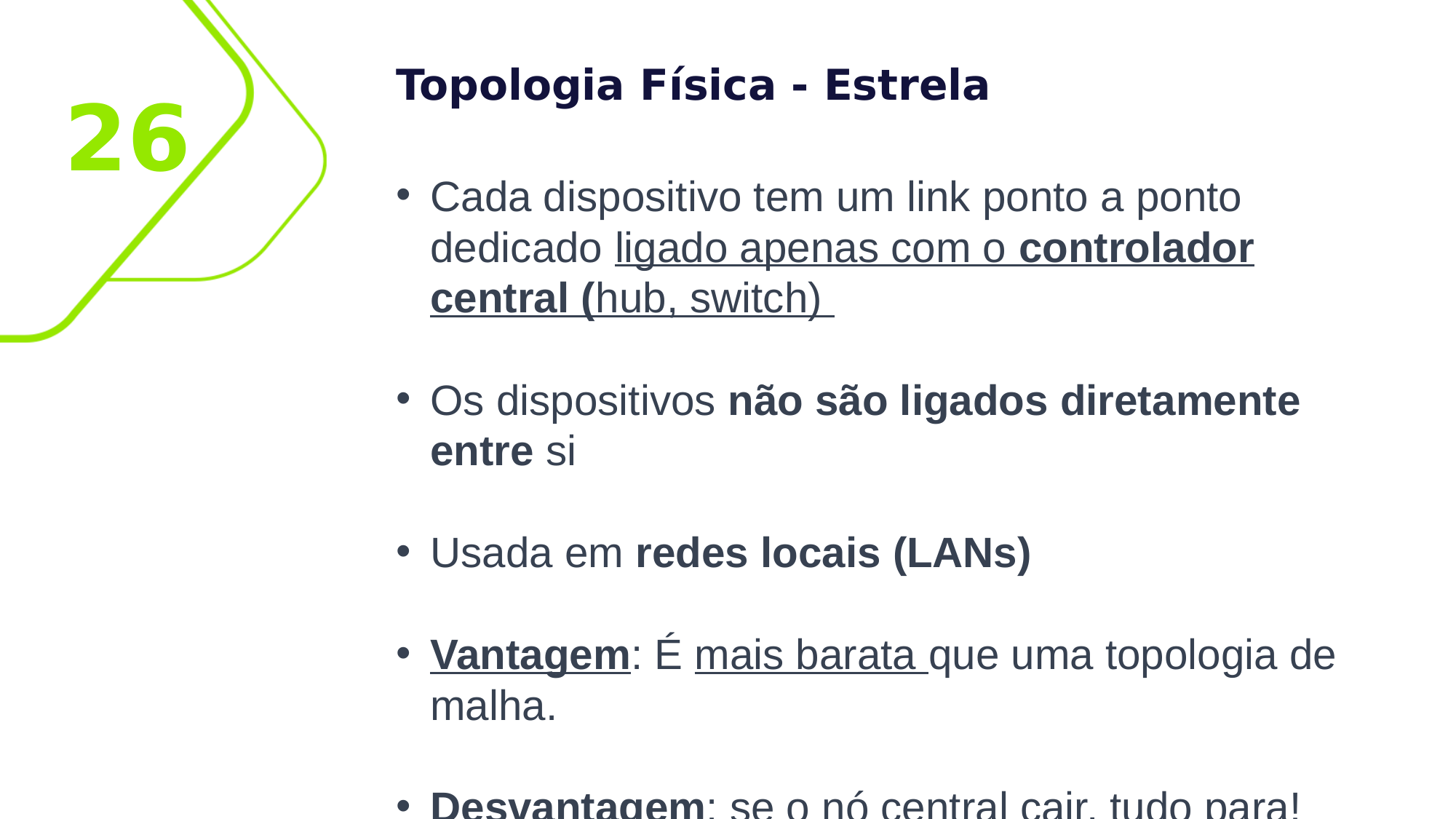

Topologia Física - Estrela
26
Cada dispositivo tem um link ponto a ponto dedicado ligado apenas com o controlador central (hub, switch)
Os dispositivos não são ligados diretamente entre si
Usada em redes locais (LANs)
Vantagem: É mais barata que uma topologia de malha.
Desvantagem: se o nó central cair, tudo para!